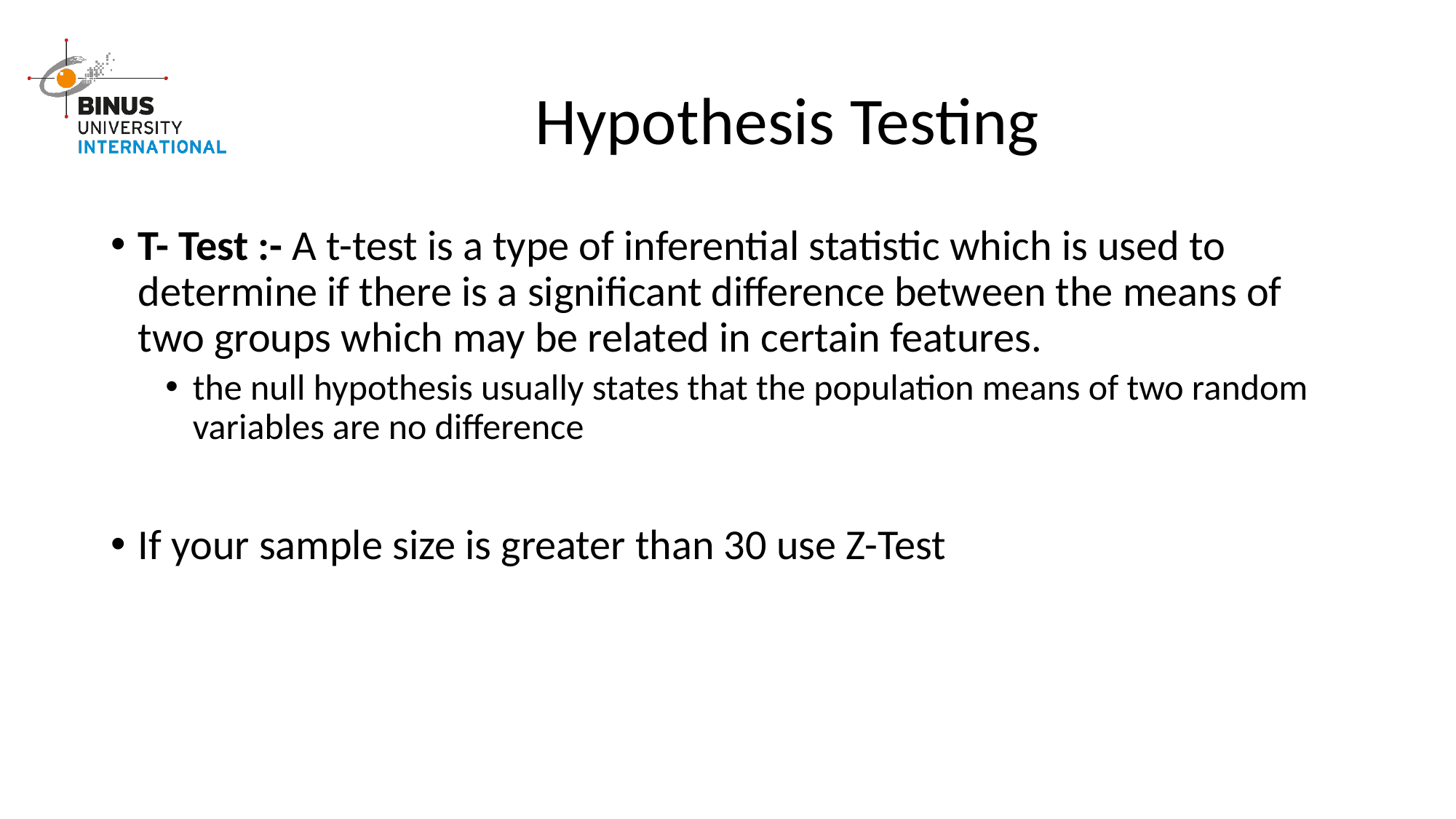

# Hypothesis Testing
T- Test :- A t-test is a type of inferential statistic which is used to determine if there is a significant difference between the means of two groups which may be related in certain features.
the null hypothesis usually states that the population means of two random variables are no difference

If your sample size is greater than 30 use Z-Test